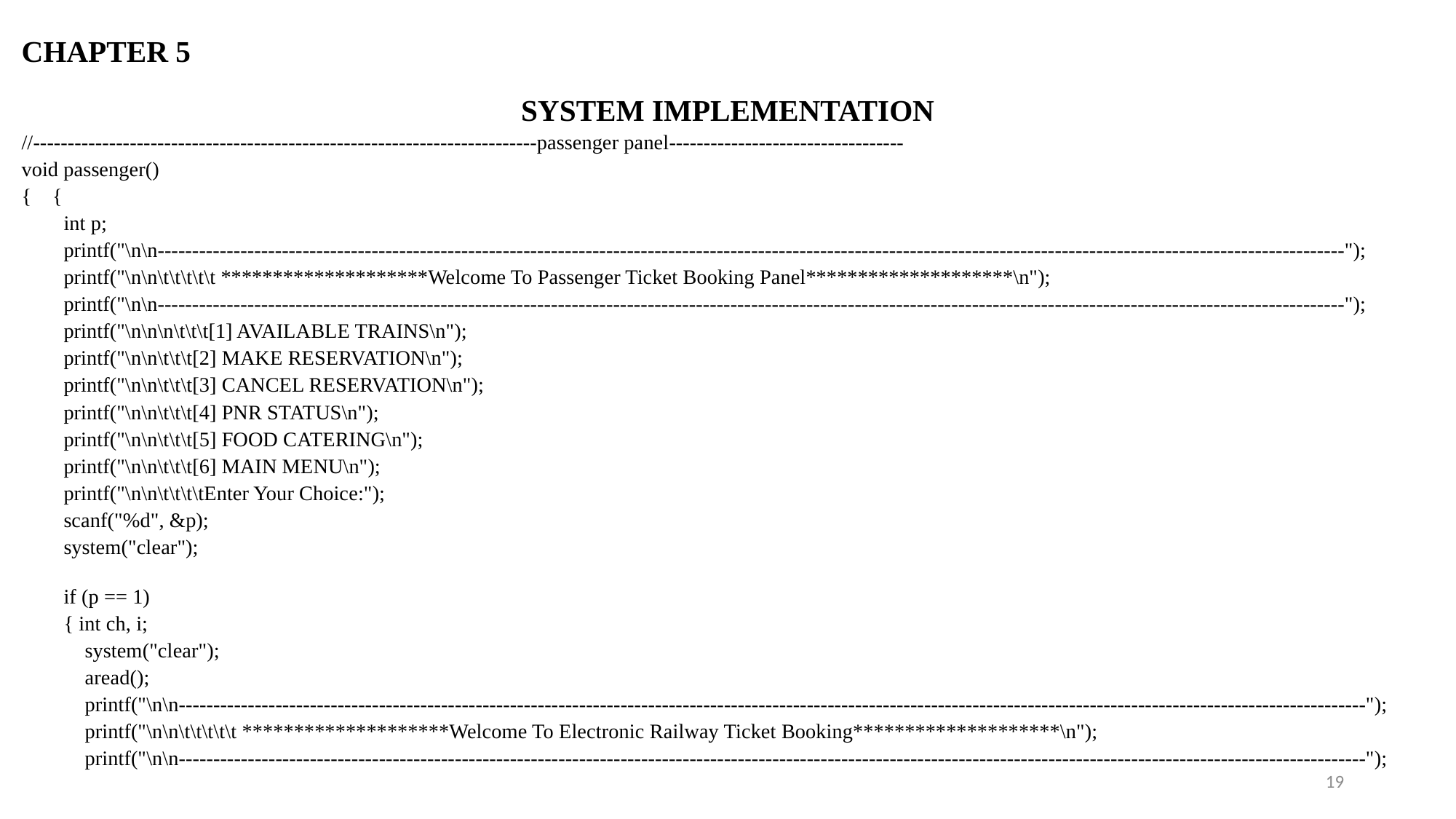

CHAPTER 5
SYSTEM IMPLEMENTATION
//-------------------------------------------------------------------------passenger panel----------------------------------
void passenger()
{    {
        int p;
        printf("\n\n----------------------------------------------------------------------------------------------------------------------------------------------------------------------------");
        printf("\n\n\t\t\t\t\t ********************Welcome To Passenger Ticket Booking Panel********************\n");
        printf("\n\n----------------------------------------------------------------------------------------------------------------------------------------------------------------------------");
        printf("\n\n\n\t\t\t[1] AVAILABLE TRAINS\n");
        printf("\n\n\t\t\t[2] MAKE RESERVATION\n");
        printf("\n\n\t\t\t[3] CANCEL RESERVATION\n");
        printf("\n\n\t\t\t[4] PNR STATUS\n");
        printf("\n\n\t\t\t[5] FOOD CATERING\n");
        printf("\n\n\t\t\t[6] MAIN MENU\n");
        printf("\n\n\t\t\t\tEnter Your Choice:");
        scanf("%d", &p);
        system("clear");
        if (p == 1)
        { int ch, i;
            system("clear");
            aread();
            printf("\n\n----------------------------------------------------------------------------------------------------------------------------------------------------------------------------");
            printf("\n\n\t\t\t\t\t ********************Welcome To Electronic Railway Ticket Booking********************\n");
            printf("\n\n----------------------------------------------------------------------------------------------------------------------------------------------------------------------------");

19